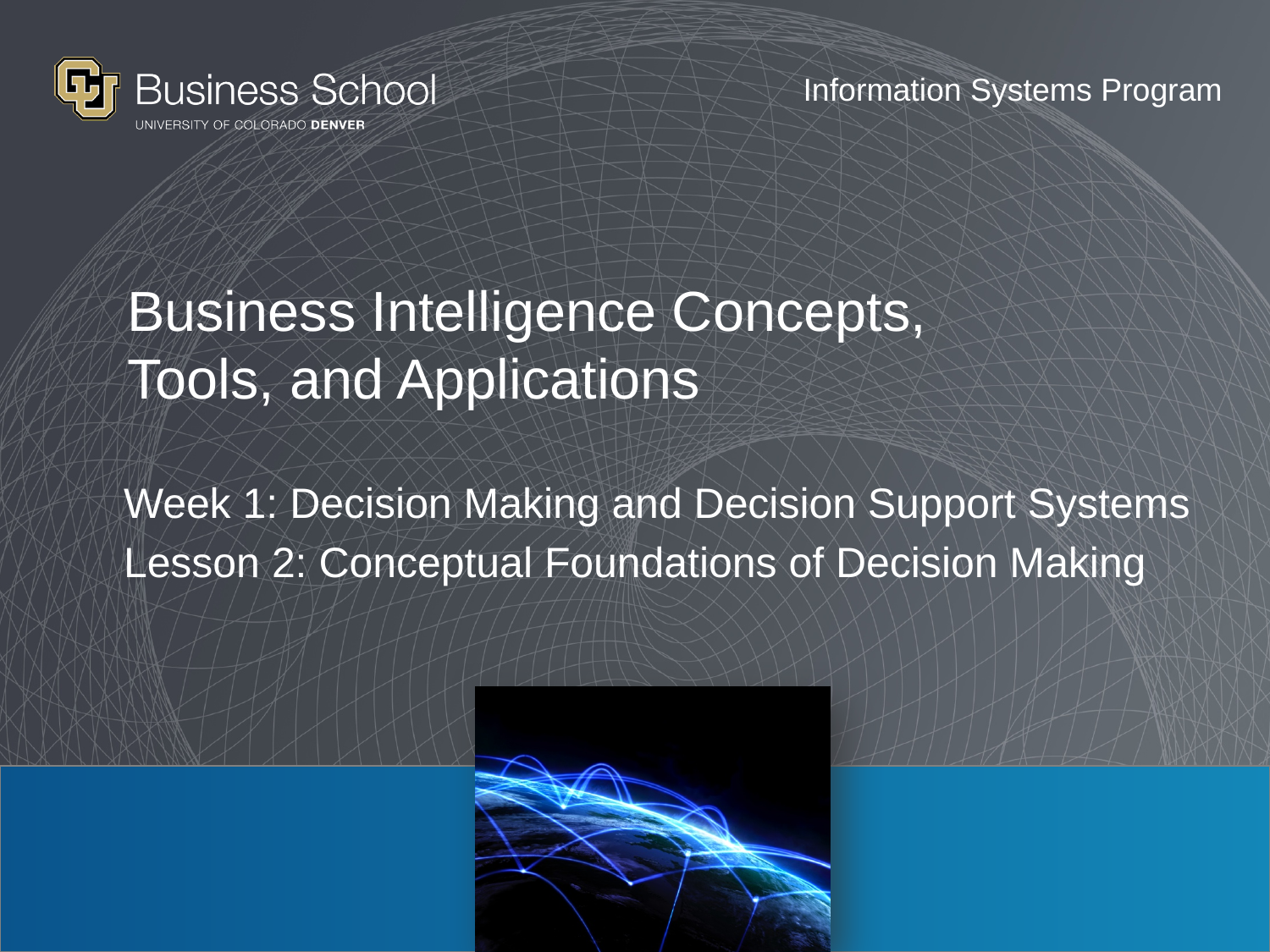

# Business Intelligence Concepts, Tools, and Applications
Week 1: Decision Making and Decision Support Systems
Lesson 2: Conceptual Foundations of Decision Making